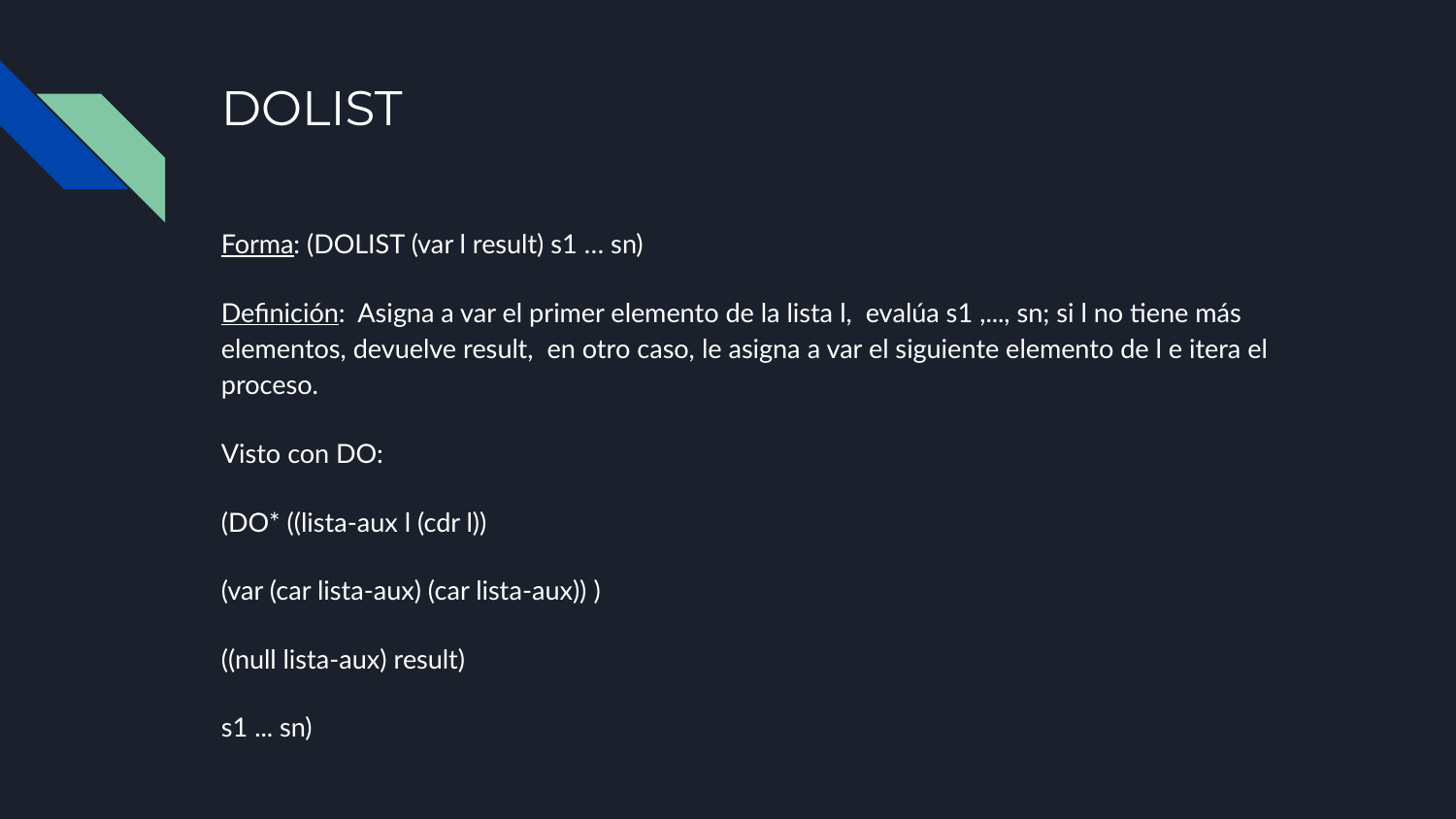

# DOLIST
Forma: (DOLIST (var l result) s1 … sn)
Definición:  Asigna a var el primer elemento de la lista l,  evalúa s1 ,..., sn; si l no tiene más elementos, devuelve result,  en otro caso, le asigna a var el siguiente elemento de l e itera el proceso.
Visto con DO:
(DO* ((lista-aux l (cdr l))
(var (car lista-aux) (car lista-aux)) )
((null lista-aux) result)
s1 ... sn)